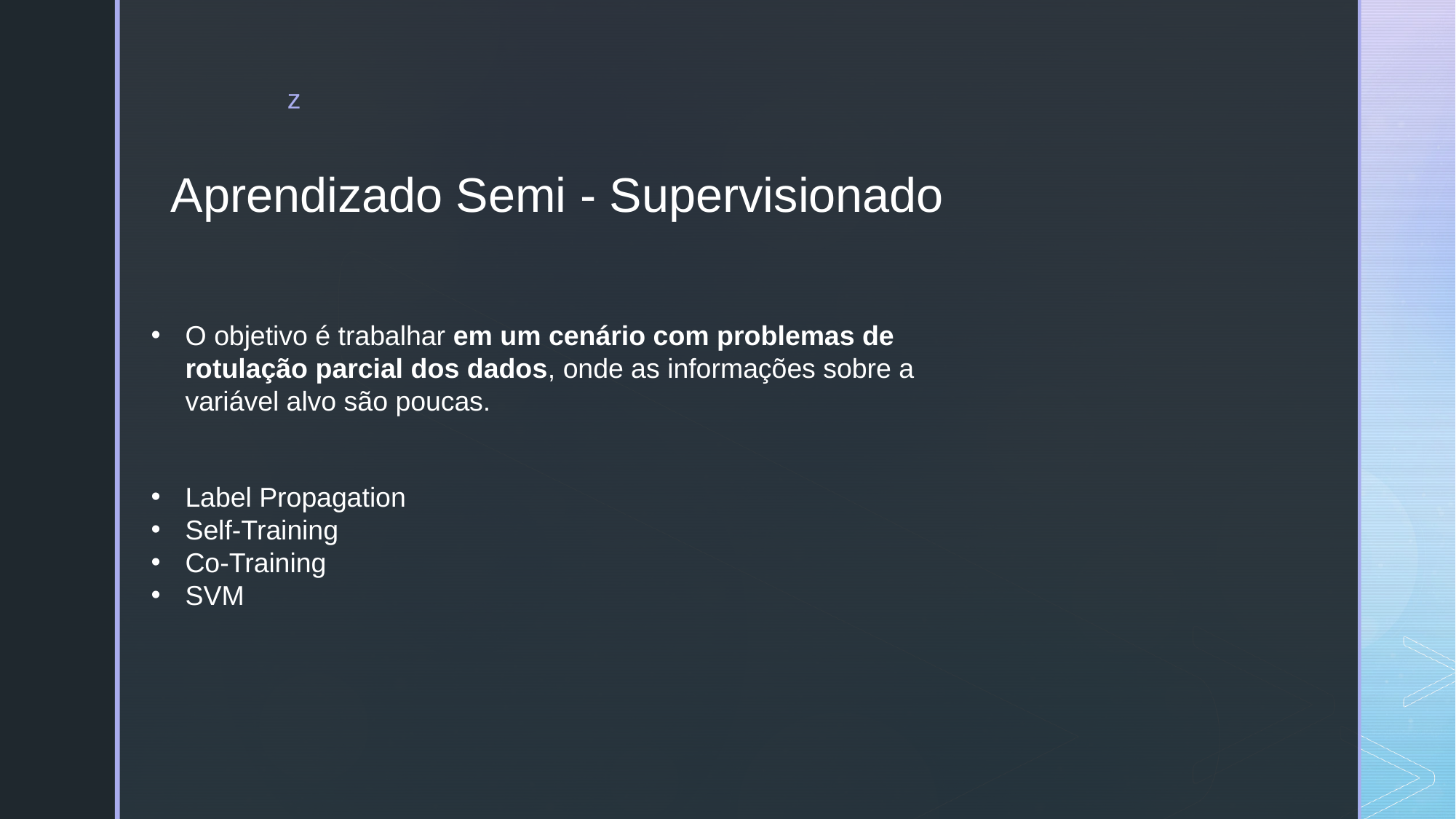

Aprendizado Semi - Supervisionado
O objetivo é trabalhar em um cenário com problemas de rotulação parcial dos dados, onde as informações sobre a variável alvo são poucas.
Label Propagation
Self-Training
Co-Training
SVM